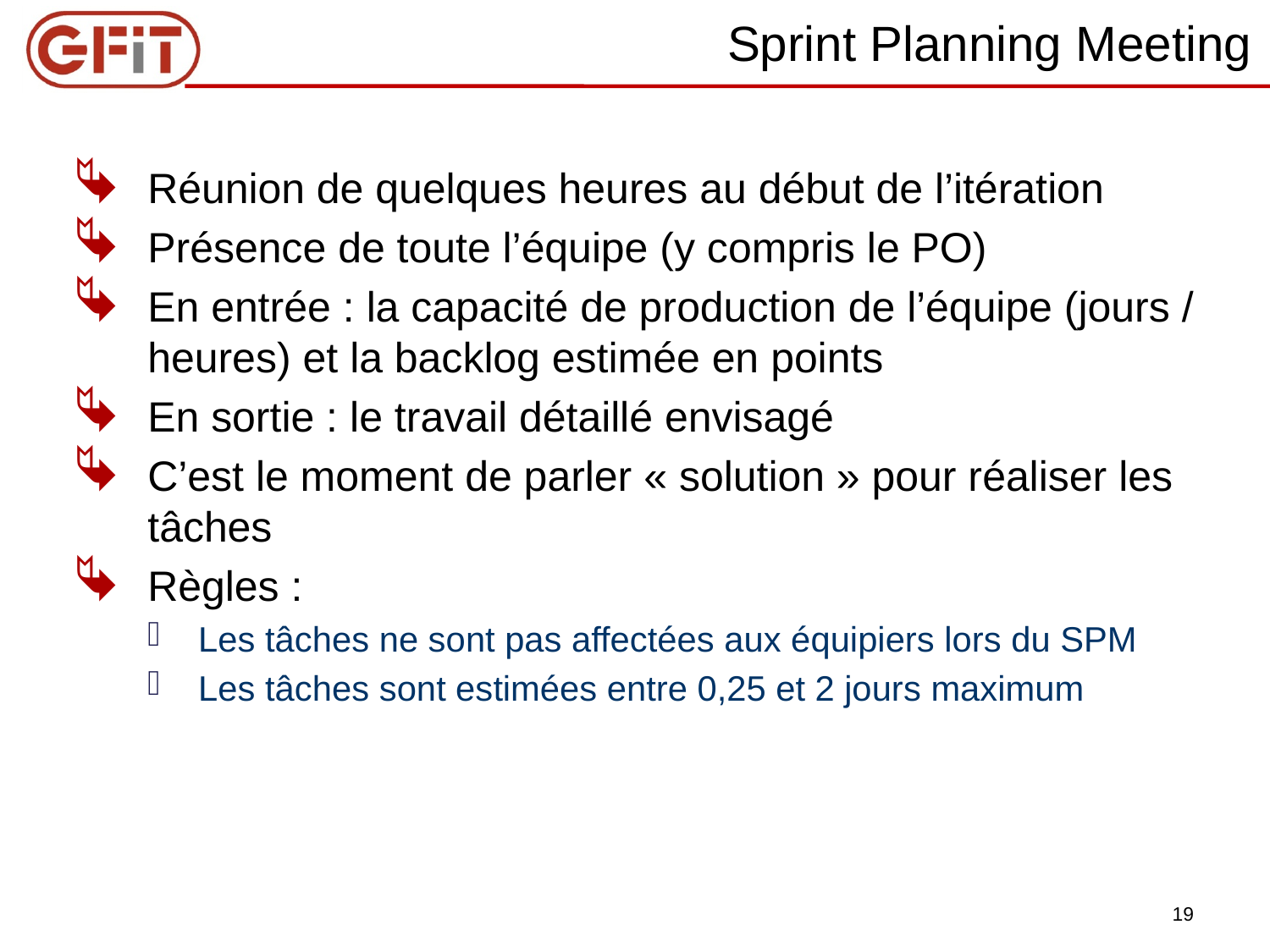

# Sprint Planning Meeting
Réunion de quelques heures au début de l’itération
Présence de toute l’équipe (y compris le PO)
En entrée : la capacité de production de l’équipe (jours / heures) et la backlog estimée en points
En sortie : le travail détaillé envisagé
C’est le moment de parler « solution » pour réaliser les tâches
Règles :
Les tâches ne sont pas affectées aux équipiers lors du SPM
Les tâches sont estimées entre 0,25 et 2 jours maximum
19